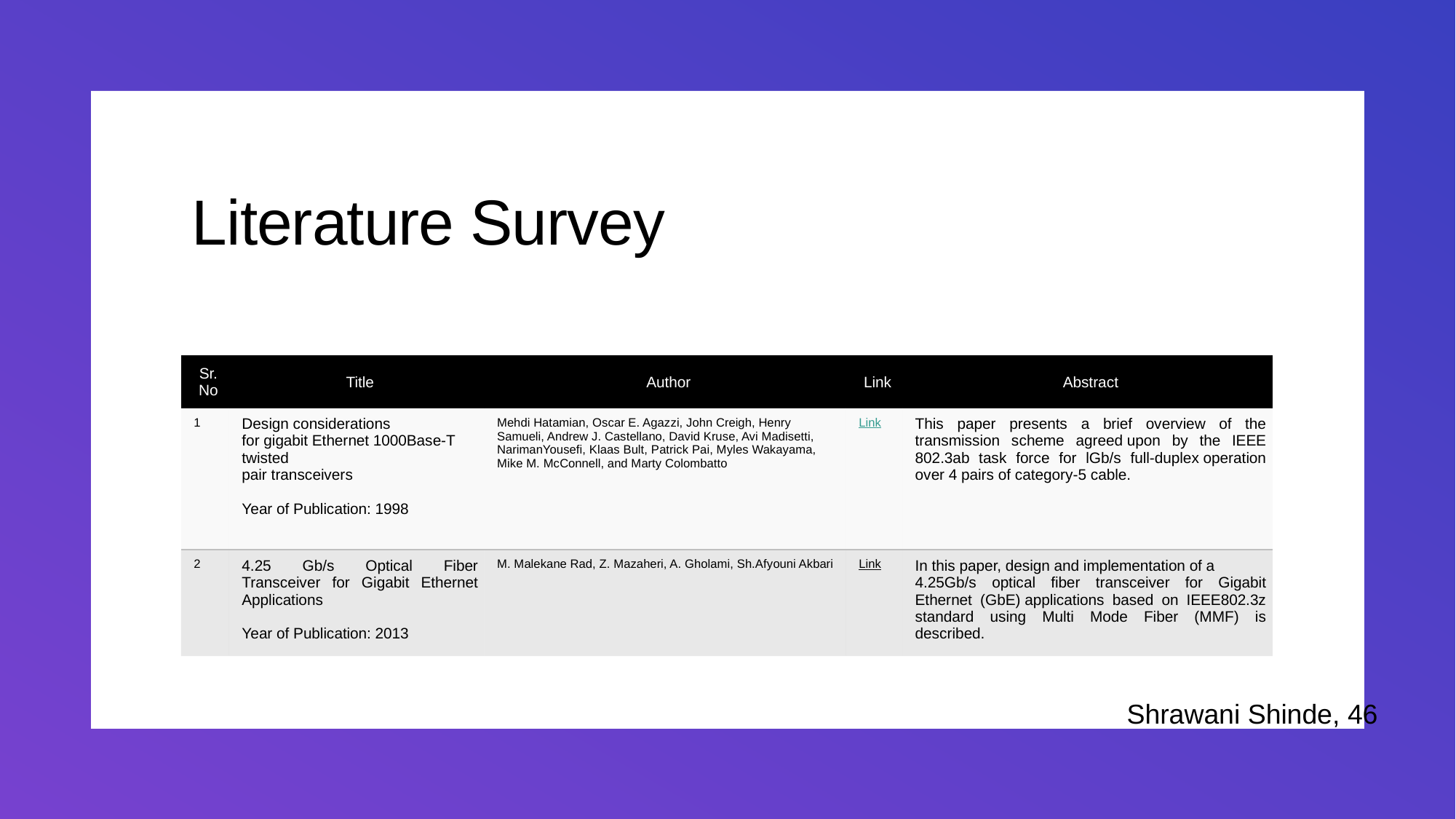

# Literature Survey
| Sr. No | Title | Author | Link | Abstract |
| --- | --- | --- | --- | --- |
| 1 | Design considerations  for gigabit Ethernet 1000Base-T twisted pair transceivers Year of Publication: 1998 | Mehdi Hatamian, Oscar E. Agazzi, John Creigh, Henry Samueli, Andrew J. Castellano, David Kruse, Avi Madisetti, NarimanYousefi, Klaas Bult, Patrick Pai, Myles Wakayama, Mike M. McConnell, and Marty Colombatto | Link | This paper presents a brief overview of the transmission scheme agreed upon by the IEEE 802.3ab task force for lGb/s full-duplex operation over 4 pairs of category-5 cable. |
| 2 | 4.25 Gb/s Optical Fiber Transceiver for Gigabit Ethernet Applications Year of Publication: 2013 | M. Malekane Rad, Z. Mazaheri, A. Gholami, Sh.Afyouni Akbari | Link | In this paper, design and implementation of a 4.25Gb/s optical fiber transceiver for Gigabit Ethernet (GbE) applications based on IEEE802.3z standard using Multi Mode Fiber (MMF) is described. |
Shrawani Shinde, 46